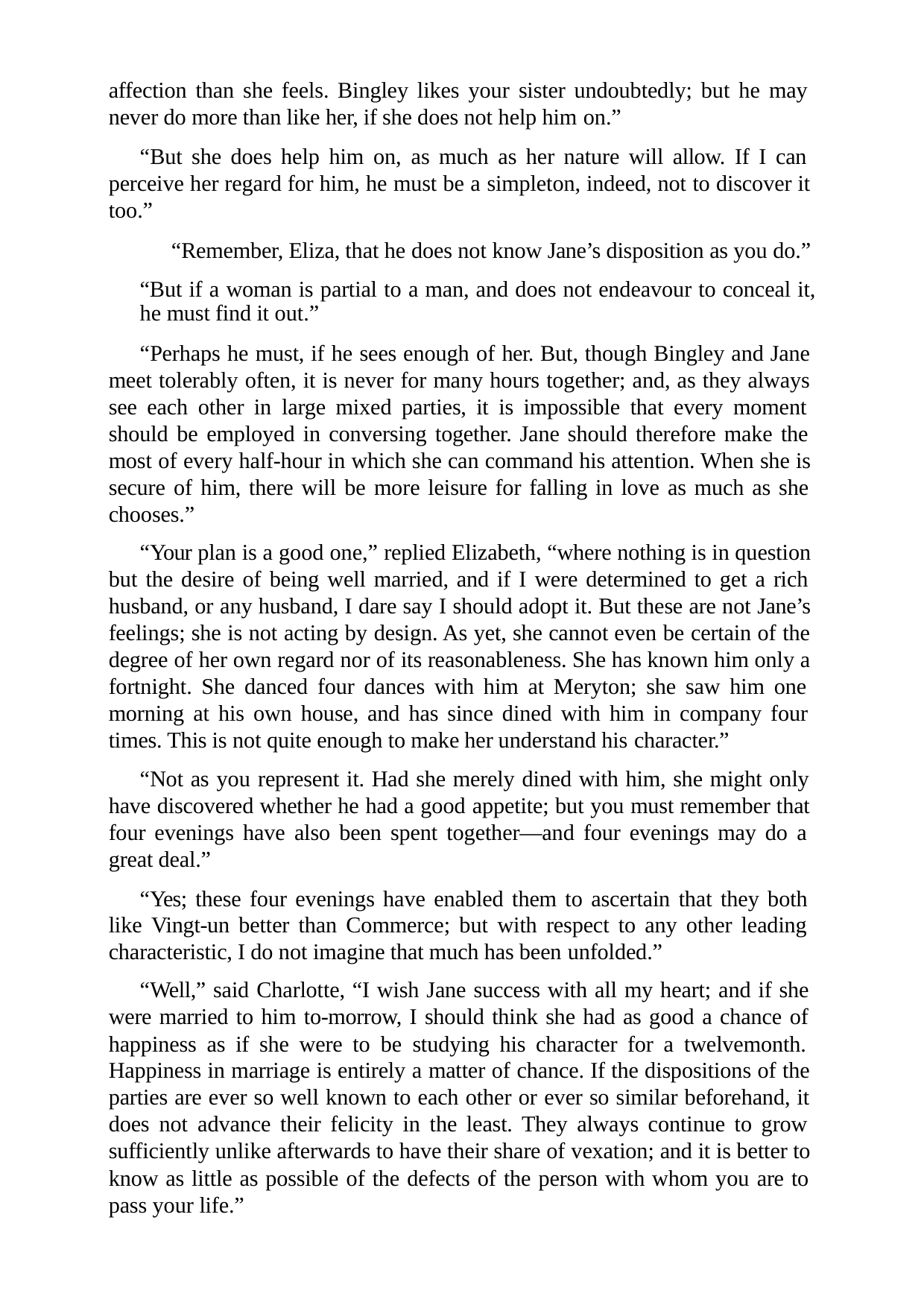

affection than she feels. Bingley likes your sister undoubtedly; but he may  never do more than like her, if she does not help him on.”
“But she does help him on, as much as her nature will allow. If I can  perceive her regard for him, he must be a simpleton, indeed, not to discover it  too.”
“Remember, Eliza, that he does not know Jane’s disposition as you do.”  “But if a woman is partial to a man, and does not endeavour to conceal it,
he must find it out.”
“Perhaps he must, if he sees enough of her. But, though Bingley and Jane  meet tolerably often, it is never for many hours together; and, as they always  see each other in large mixed parties, it is impossible that every moment  should be employed in conversing together. Jane should therefore make the  most of every half-hour in which she can command his attention. When she is  secure of him, there will be more leisure for falling in love as much as she  chooses.”
“Your plan is a good one,” replied Elizabeth, “where nothing is in question  but the desire of being well married, and if I were determined to get a rich  husband, or any husband, I dare say I should adopt it. But these are not Jane’s  feelings; she is not acting by design. As yet, she cannot even be certain of the  degree of her own regard nor of its reasonableness. She has known him only a  fortnight. She danced four dances with him at Meryton; she saw him one  morning at his own house, and has since dined with him in company four  times. This is not quite enough to make her understand his character.”
“Not as you represent it. Had she merely dined with him, she might only  have discovered whether he had a good appetite; but you must remember that  four evenings have also been spent together—and four evenings may do a  great deal.”
“Yes; these four evenings have enabled them to ascertain that they both  like Vingt-un better than Commerce; but with respect to any other leading  characteristic, I do not imagine that much has been unfolded.”
“Well,” said Charlotte, “I wish Jane success with all my heart; and if she  were married to him to-morrow, I should think she had as good a chance of  happiness as if she were to be studying his character for a twelvemonth.  Happiness in marriage is entirely a matter of chance. If the dispositions of the  parties are ever so well known to each other or ever so similar beforehand, it  does not advance their felicity in the least. They always continue to grow  sufficiently unlike afterwards to have their share of vexation; and it is better to  know as little as possible of the defects of the person with whom you are to  pass your life.”